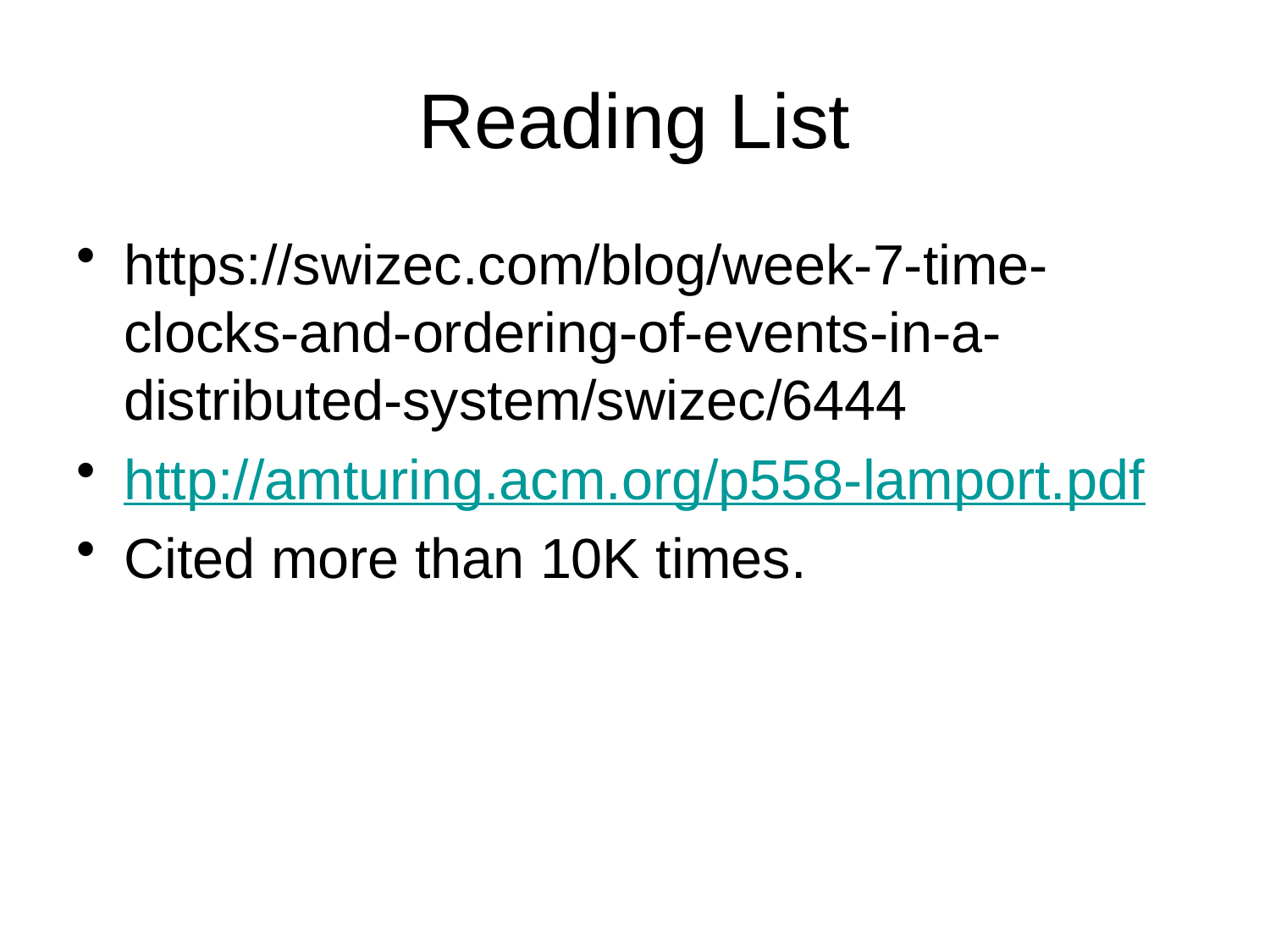

# Reading List
https://swizec.com/blog/week-7-time-clocks-and-ordering-of-events-in-a-distributed-system/swizec/6444
http://amturing.acm.org/p558-lamport.pdf
Cited more than 10K times.